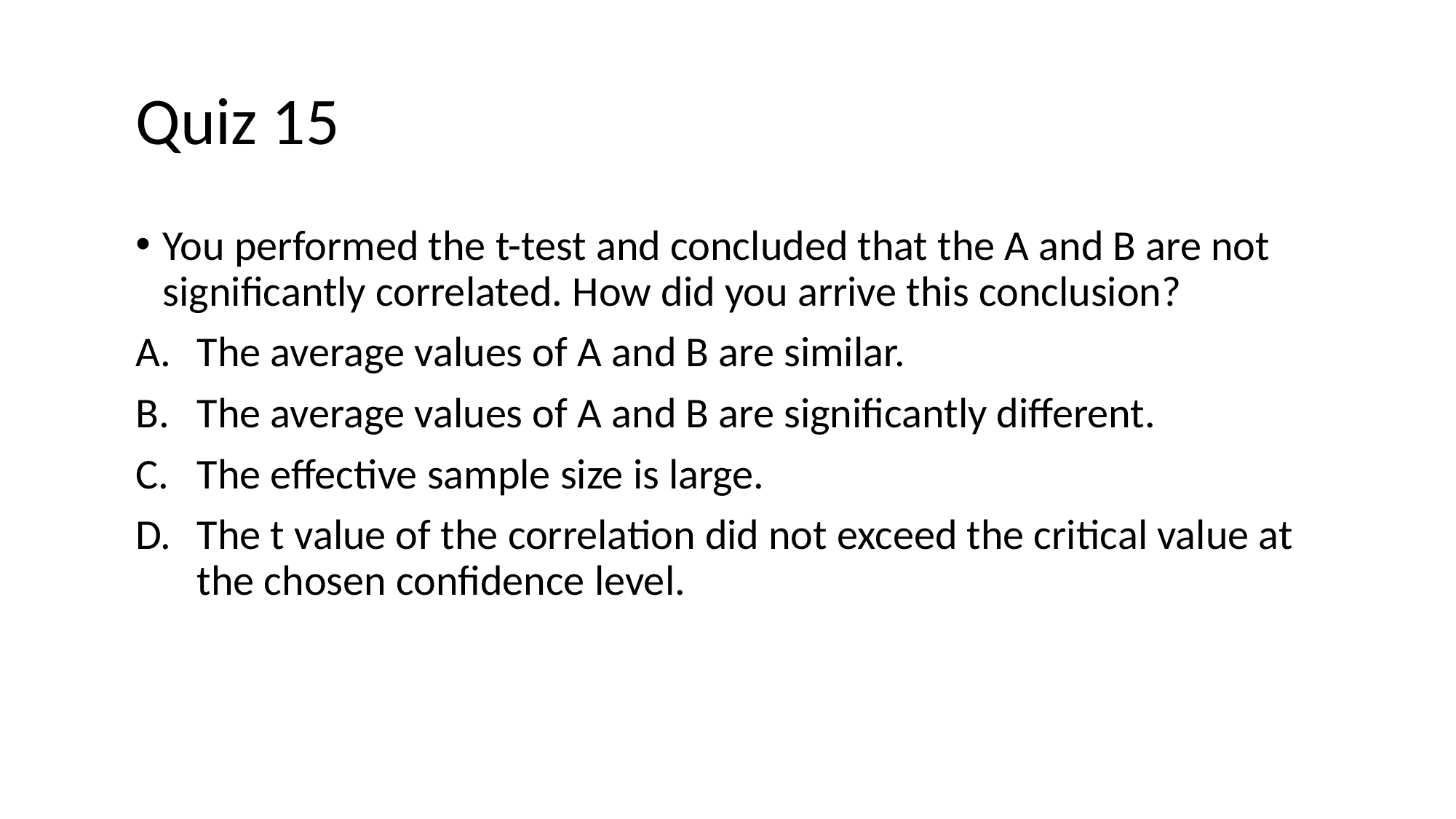

# Quiz 15
You performed the t-test and concluded that the A and B are not significantly correlated. How did you arrive this conclusion?
The average values of A and B are similar.
The average values of A and B are significantly different.
The effective sample size is large.
The t value of the correlation did not exceed the critical value at the chosen confidence level.